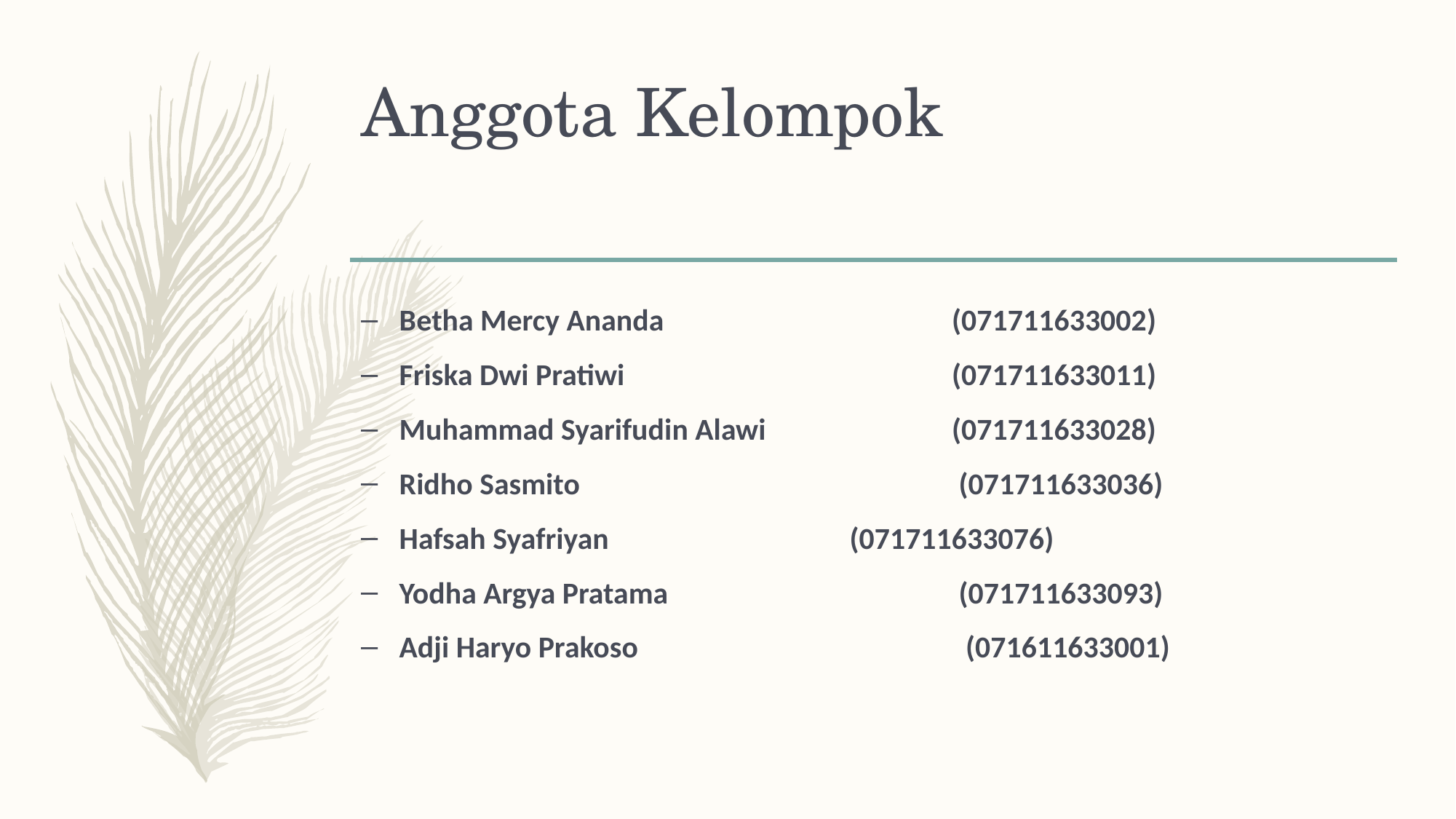

# Anggota Kelompok
Betha Mercy Ananda 			 (071711633002)
Friska Dwi Pratiwi			 (071711633011)
Muhammad Syarifudin Alawi	  	 (071711633028)
Ridho Sasmito                                          	  (071711633036)
Hafsah Syafriyan			  (071711633076)
Yodha Argya Pratama                           	  (071711633093)
Adji Haryo Prakoso			   (071611633001)